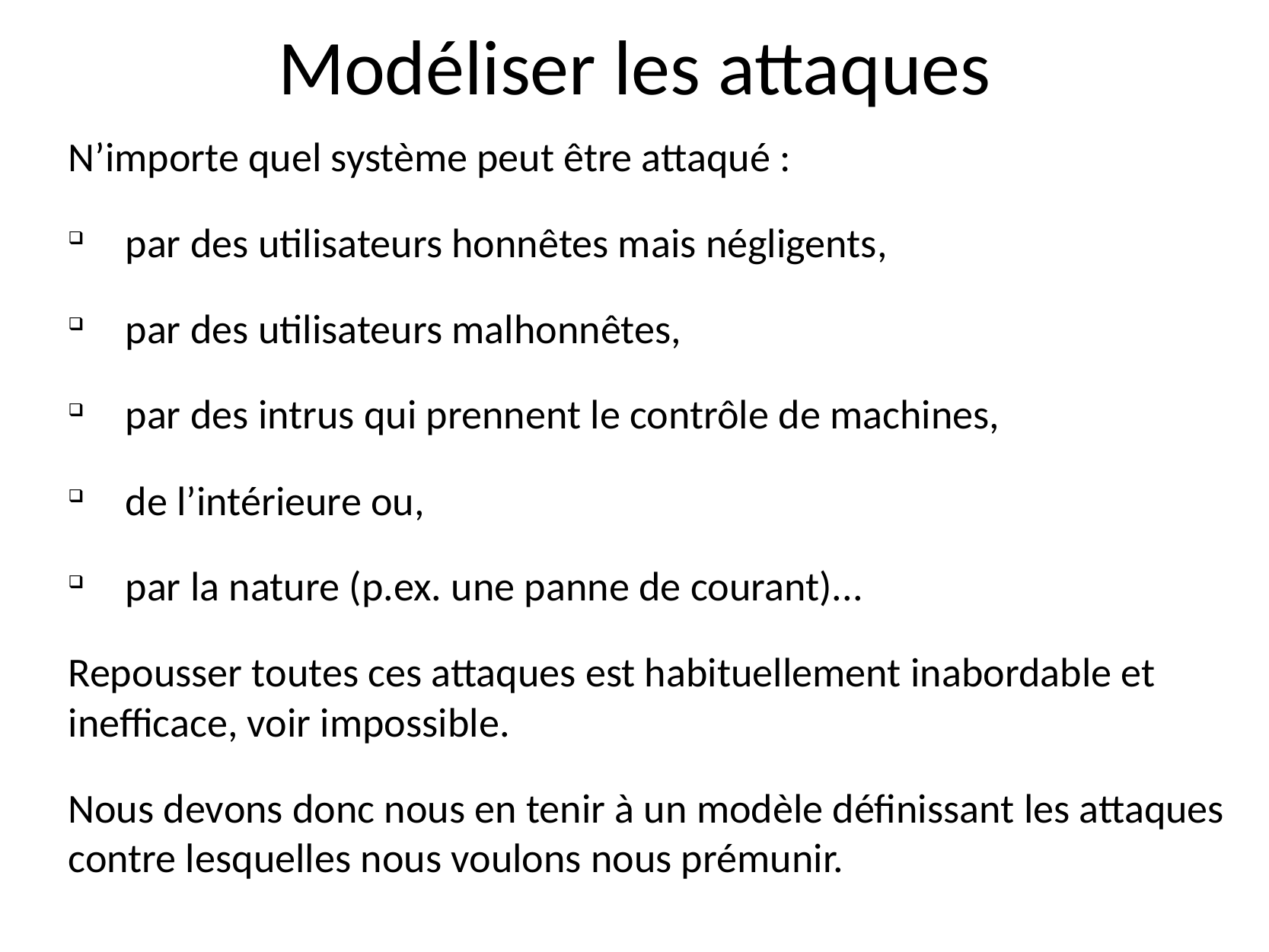

# Modéliser les attaques
N’importe quel système peut être attaqué :
par des utilisateurs honnêtes mais négligents,
par des utilisateurs malhonnêtes,
par des intrus qui prennent le contrôle de machines,
de l’intérieure ou,
par la nature (p.ex. une panne de courant)...
Repousser toutes ces attaques est habituellement inabordable et inefficace, voir impossible.
Nous devons donc nous en tenir à un modèle définissant les attaques contre lesquelles nous voulons nous prémunir.